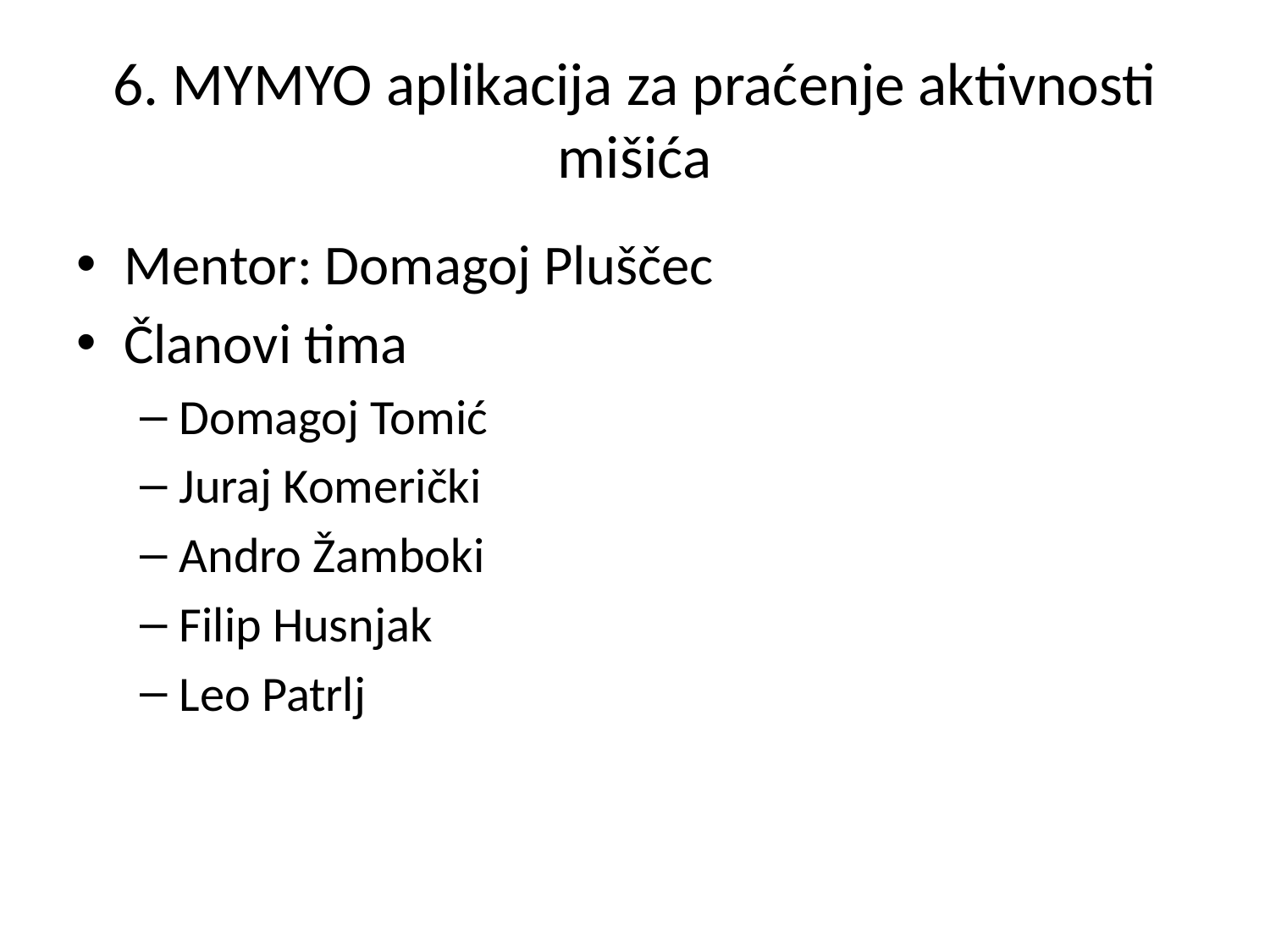

# 6. MYMYO aplikacija za praćenje aktivnosti mišića
Mentor: Domagoj Pluščec
Članovi tima
Domagoj Tomić
Juraj Komerički
Andro Žamboki
Filip Husnjak
Leo Patrlj